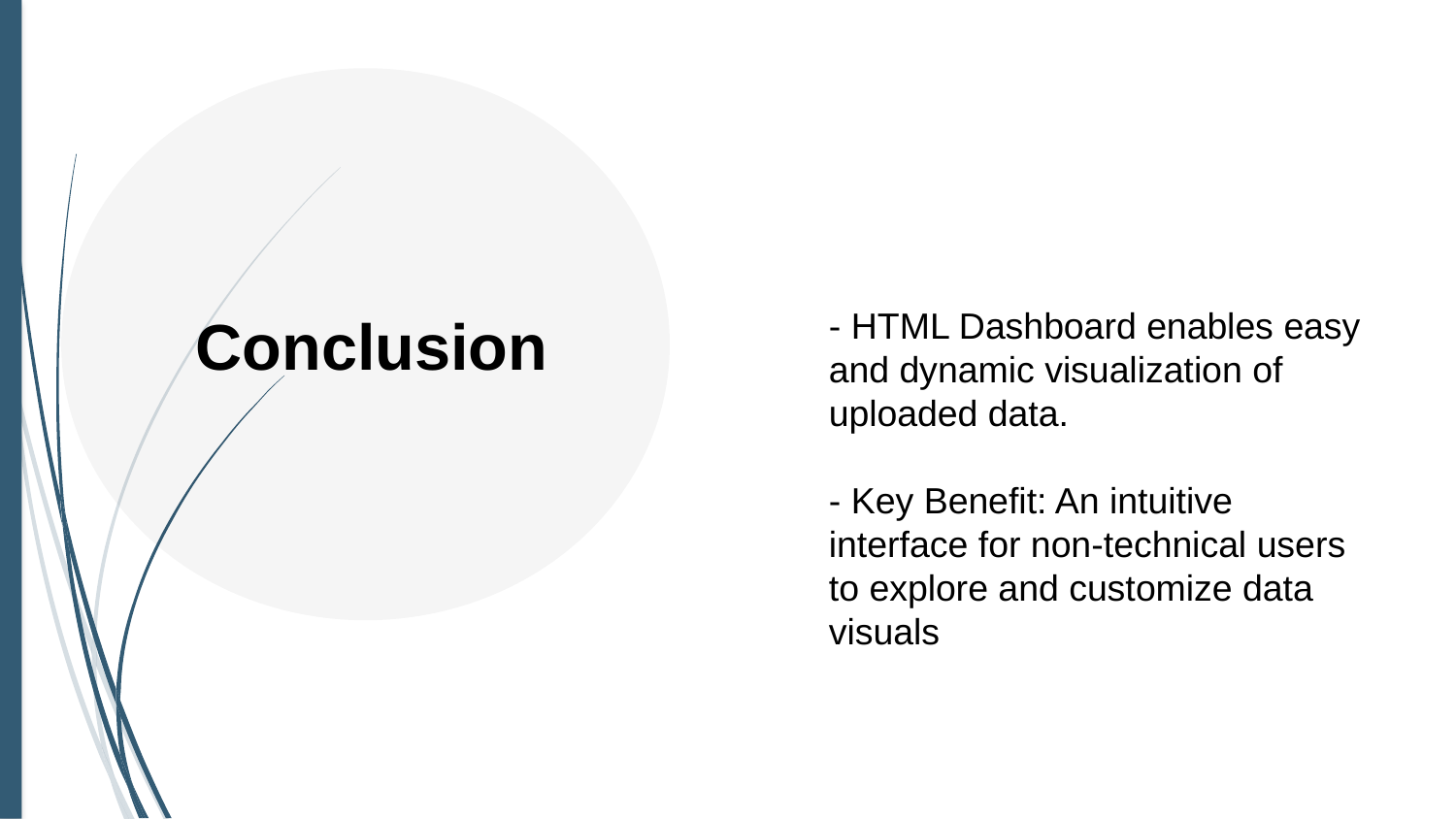

Conclusion
- HTML Dashboard enables easy and dynamic visualization of uploaded data.

- Key Benefit: An intuitive interface for non-technical users to explore and customize data visuals